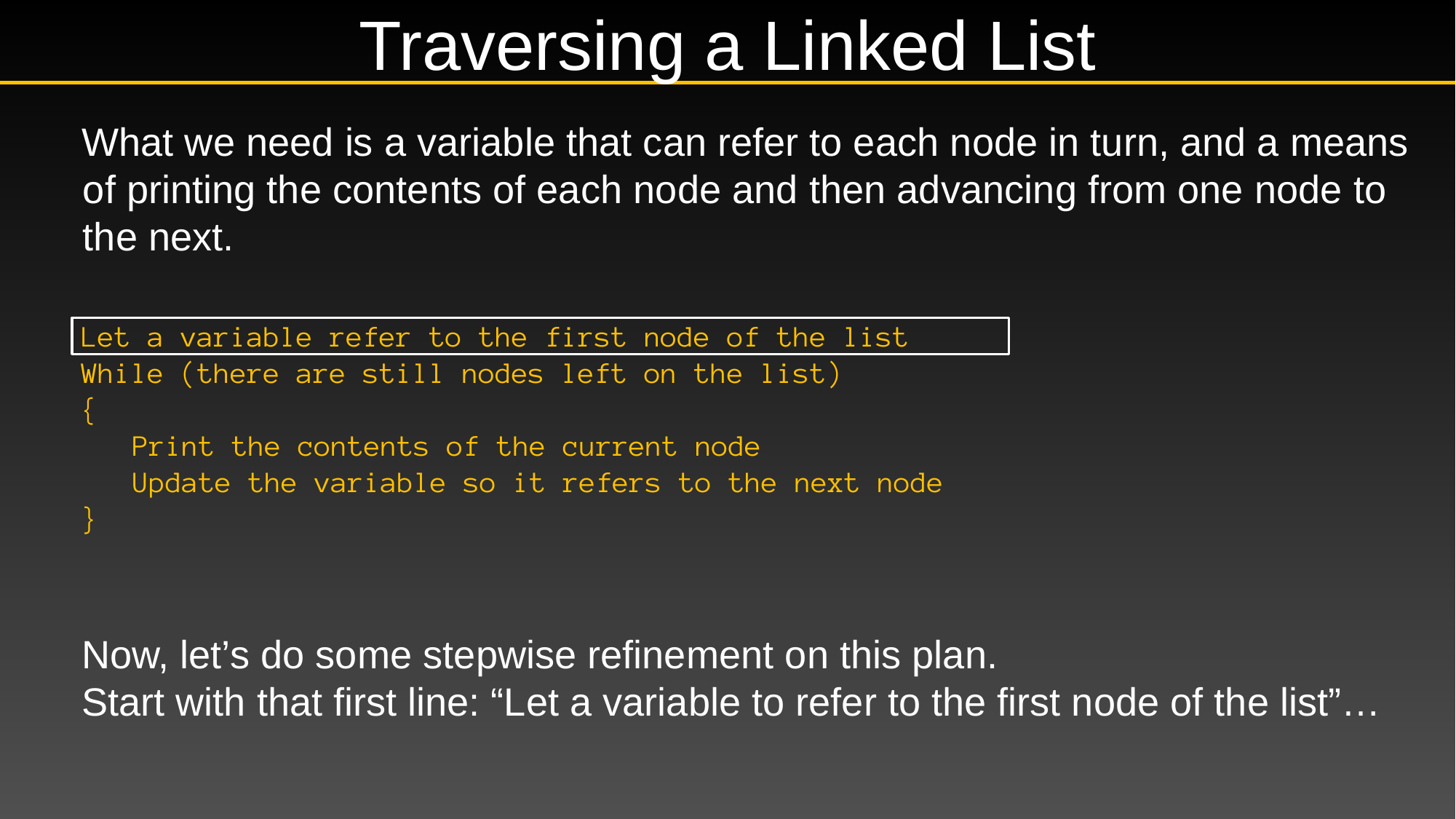

# Traversing a Linked List
What we need is a variable that can refer to each node in turn, and a means of printing the contents of each node and then advancing from one node to the next.

Let a variable refer to the first node of the list
While (there are still nodes left on the list)
{
	   Print the contents of the current node
	   Update the variable so it refers to the next node
}

Now, let’s do some stepwise refinement on this plan.
Start with that first line: “Let a variable to refer to the first node of the list”…